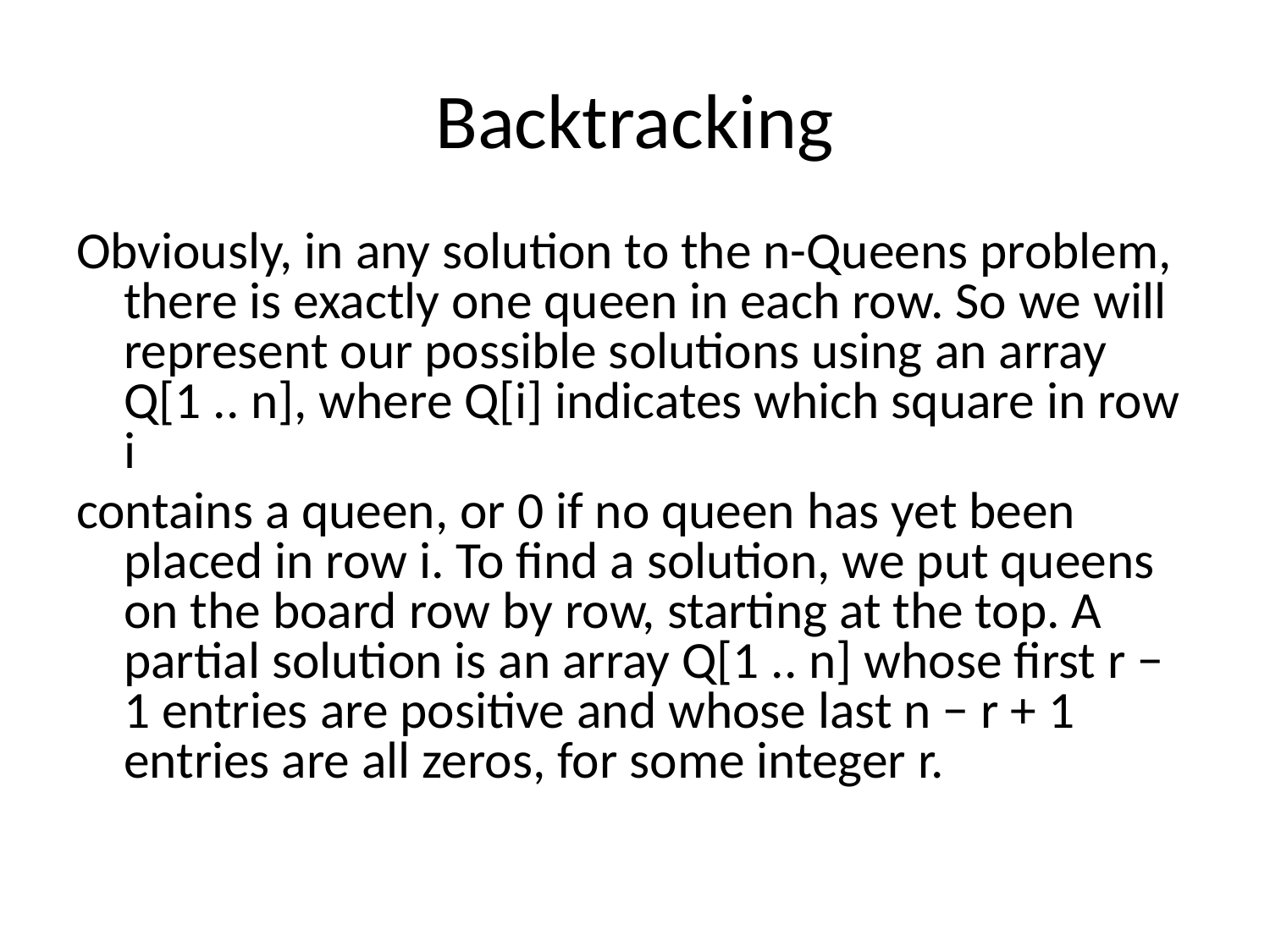

# Backtracking
Obviously, in any solution to the n-Queens problem, there is exactly one queen in each row. So we will represent our possible solutions using an array Q[1 .. n], where Q[i] indicates which square in row i
contains a queen, or 0 if no queen has yet been placed in row i. To ﬁnd a solution, we put queens on the board row by row, starting at the top. A partial solution is an array Q[1 .. n] whose ﬁrst r − 1 entries are positive and whose last n − r + 1 entries are all zeros, for some integer r.